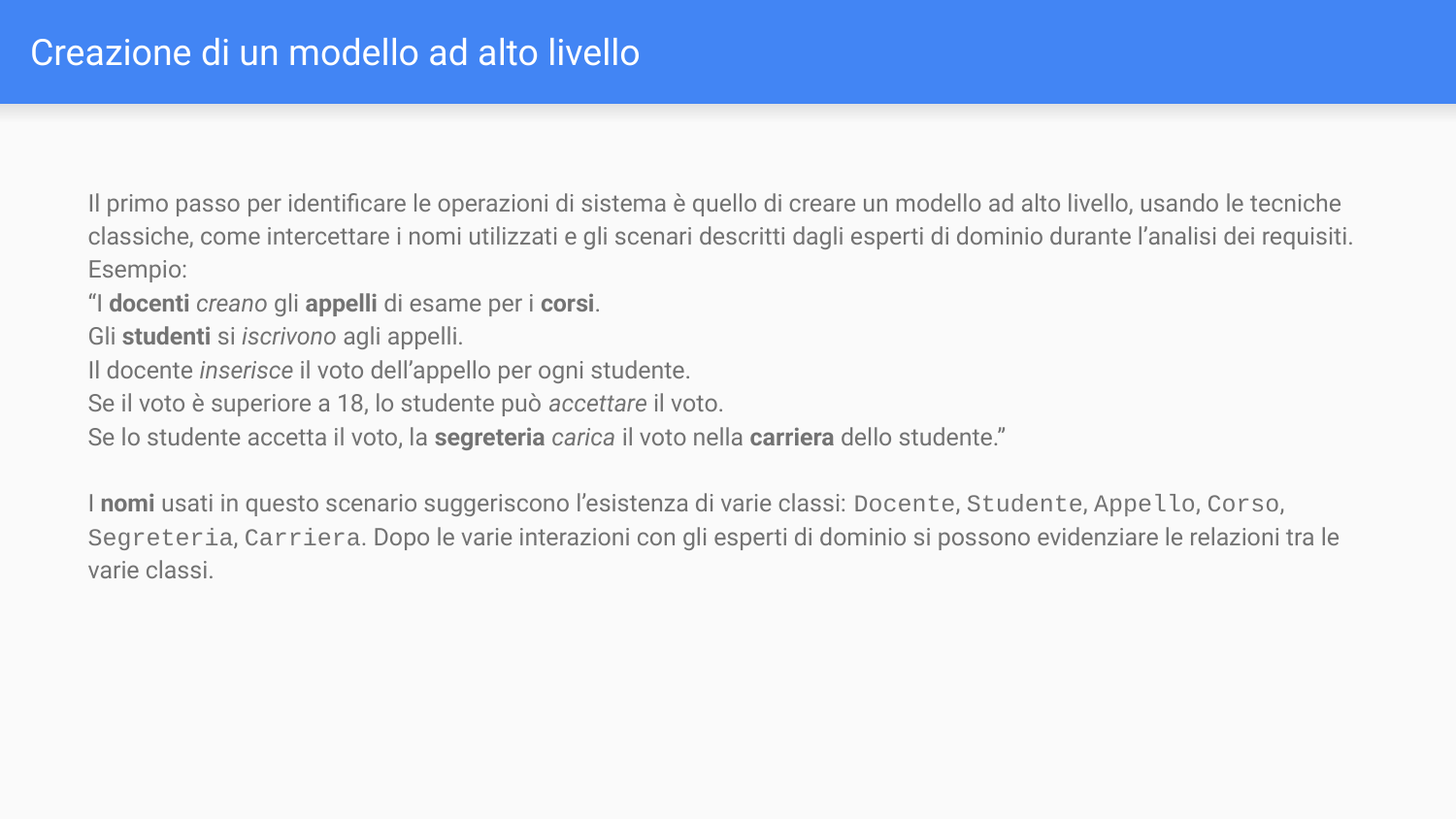

# Creazione di un modello ad alto livello
Il primo passo per identificare le operazioni di sistema è quello di creare un modello ad alto livello, usando le tecniche classiche, come intercettare i nomi utilizzati e gli scenari descritti dagli esperti di dominio durante l’analisi dei requisiti. Esempio:
“I docenti creano gli appelli di esame per i corsi.
Gli studenti si iscrivono agli appelli.
Il docente inserisce il voto dell’appello per ogni studente.
Se il voto è superiore a 18, lo studente può accettare il voto.
Se lo studente accetta il voto, la segreteria carica il voto nella carriera dello studente.”

I nomi usati in questo scenario suggeriscono l’esistenza di varie classi: Docente, Studente, Appello, Corso, Segreteria, Carriera. Dopo le varie interazioni con gli esperti di dominio si possono evidenziare le relazioni tra le varie classi.